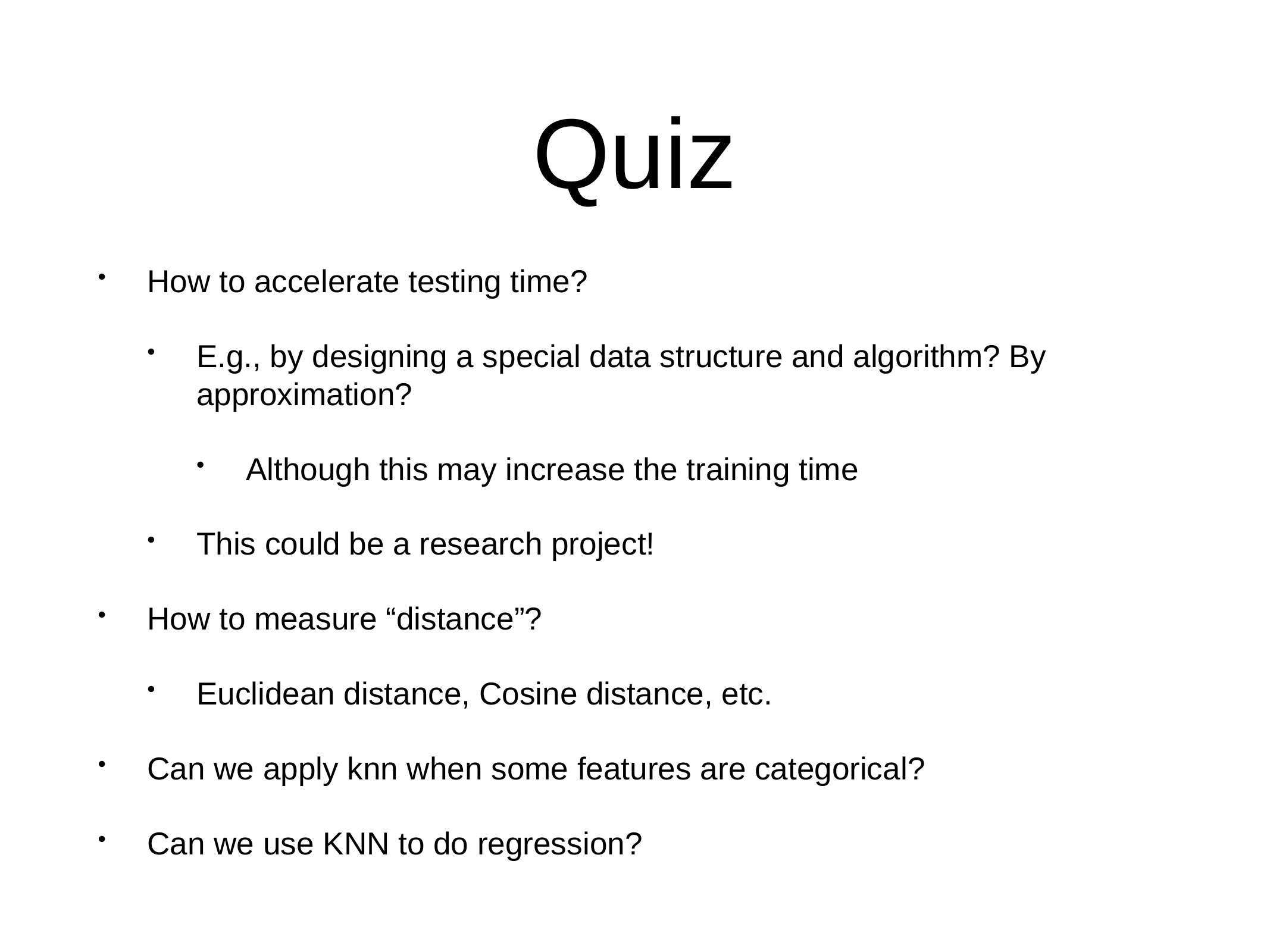

# Quiz
How to accelerate testing time?
E.g., by designing a special data structure and algorithm? By approximation?
Although this may increase the training time
This could be a research project!
How to measure “distance”?
Euclidean distance, Cosine distance, etc.
Can we apply knn when some features are categorical?
Can we use KNN to do regression?